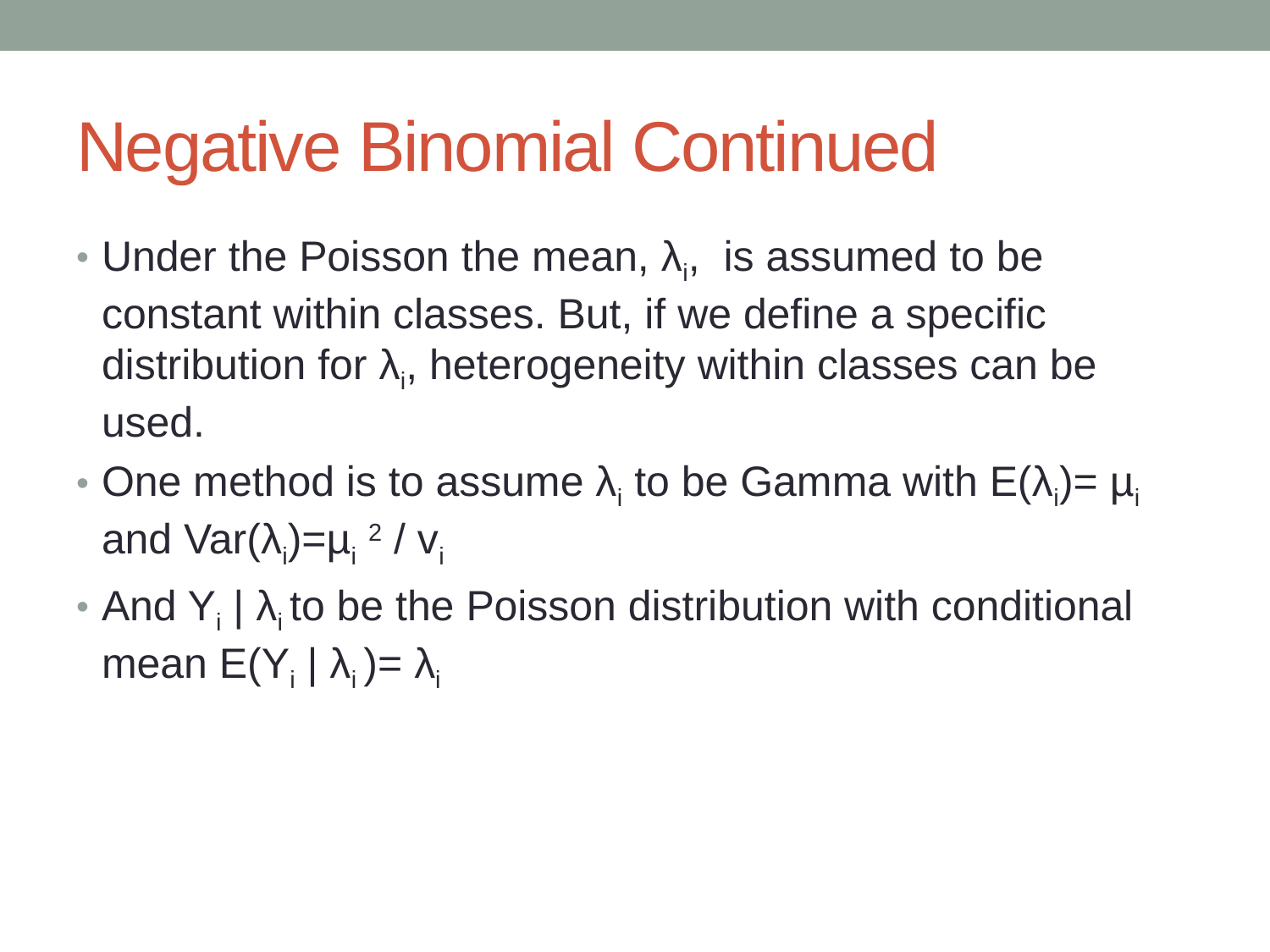

# Negative Binomial Continued
Under the Poisson the mean, λi,  is assumed to be constant within classes. But, if we define a specific distribution for λi, heterogeneity within classes can be used.
One method is to assume λi to be Gamma with E(λi)= µi and Var(λi)=µi 2 / vi
And Yi | λi to be the Poisson distribution with conditional mean E(Yi | λi )= λi